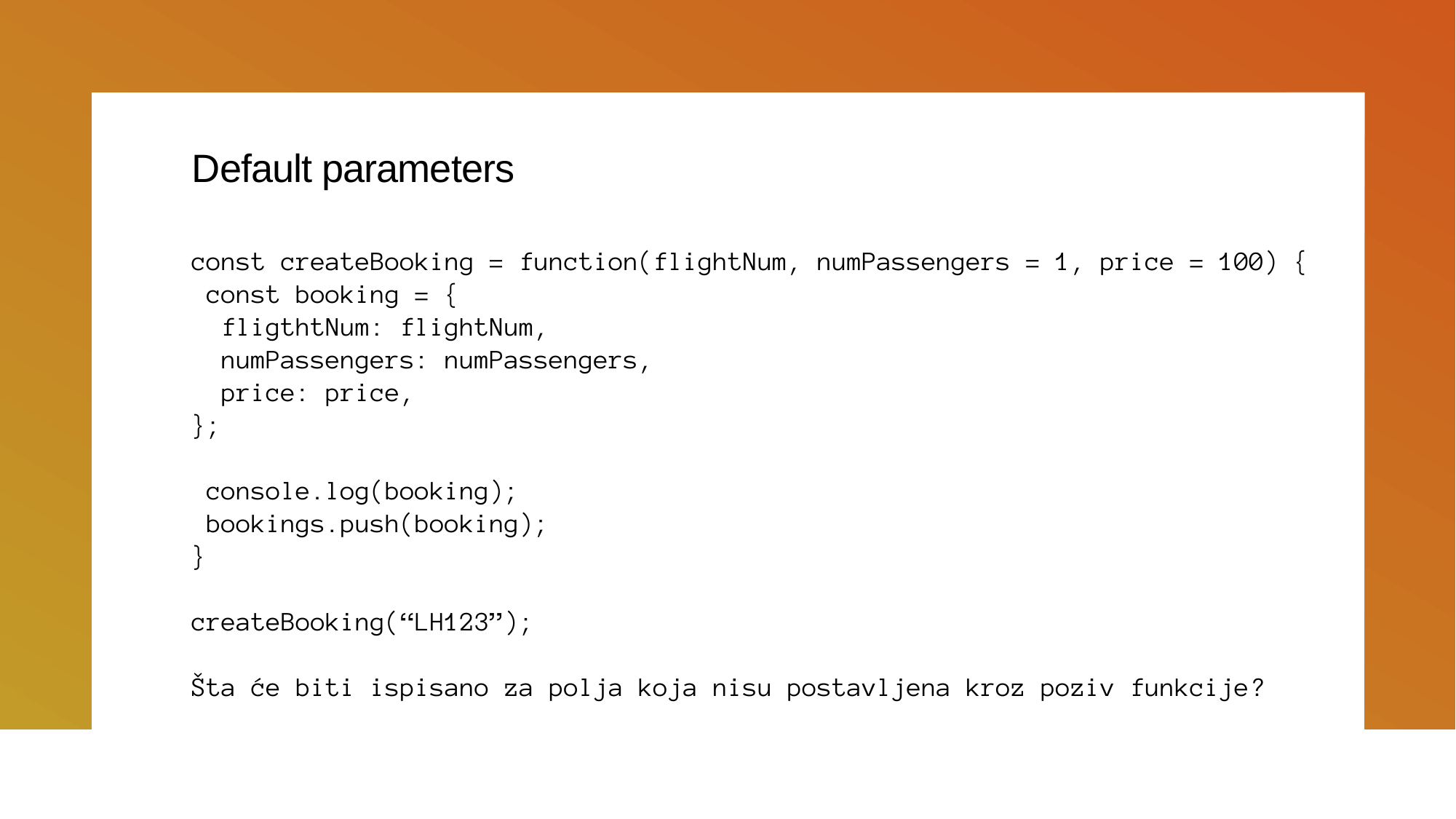

# Default parameters
const createBooking = function(flightNum, numPassengers = 1, price = 100) {
 const booking = {
  fligthtNum: flightNum,
  numPassengers: numPassengers,
  price: price,
};

 console.log(booking);
 bookings.push(booking);
}

createBooking(“LH123”);

Šta će biti ispisano za polja koja nisu postavljena kroz poziv funkcije?